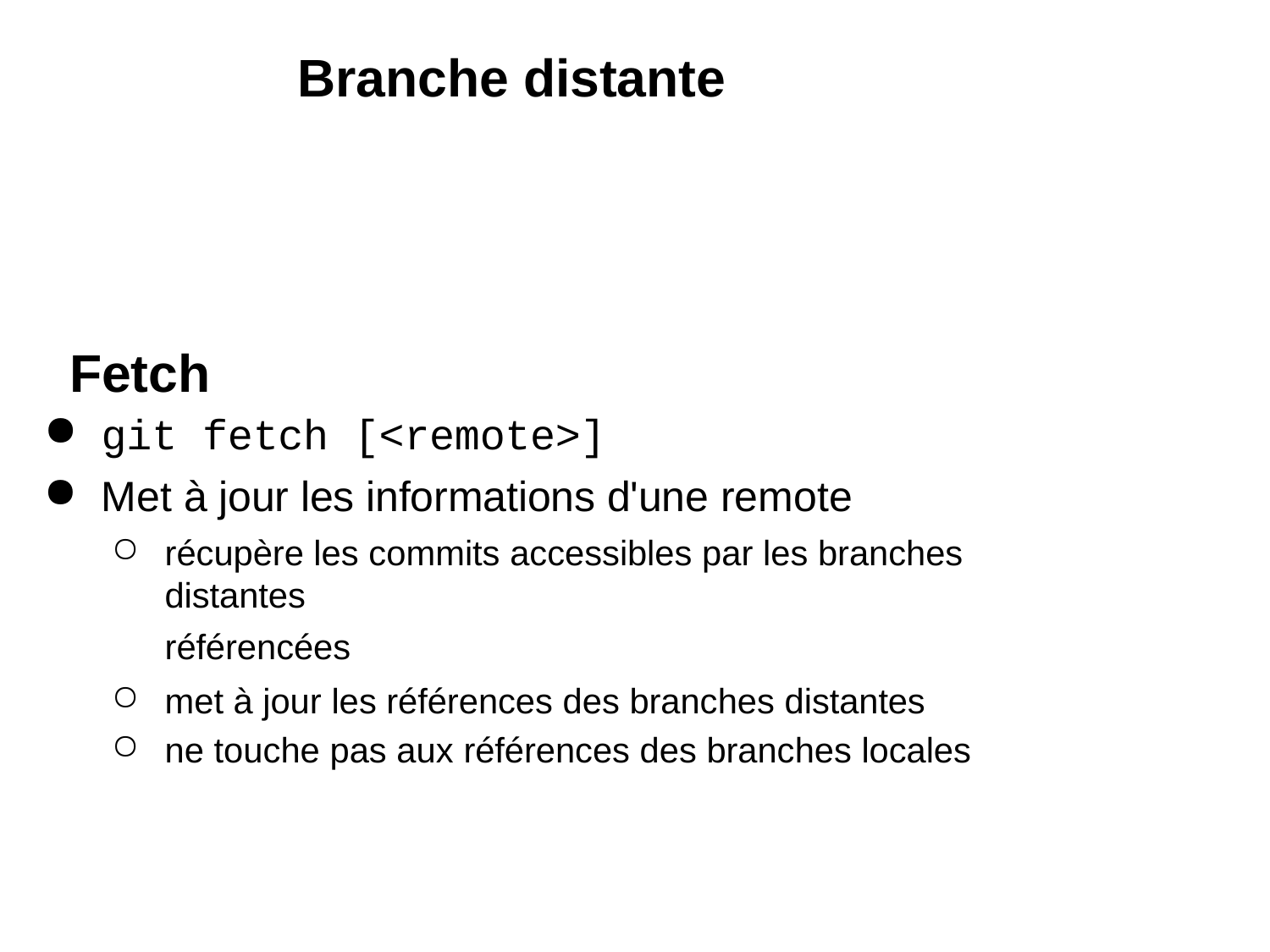

# Branche distante
Fetch
git fetch [<remote>]
Met à jour les informations d'une remote
récupère les commits accessibles par les branches distantes
référencées
met à jour les références des branches distantes
ne touche pas aux références des branches locales